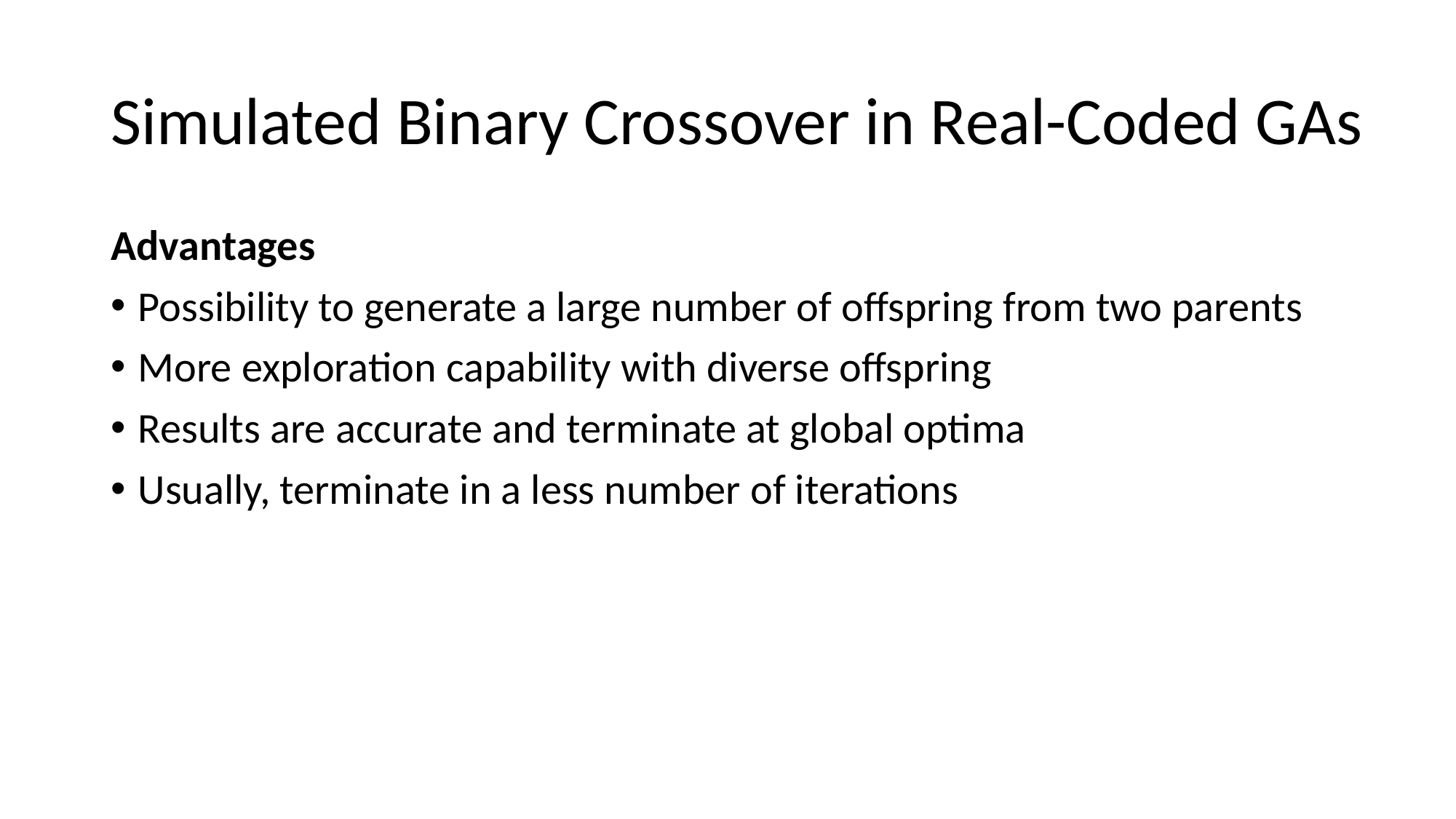

# Simulated Binary Crossover in Real-Coded GAs
Advantages
Possibility to generate a large number of offspring from two parents
More exploration capability with diverse offspring
Results are accurate and terminate at global optima
Usually, terminate in a less number of iterations